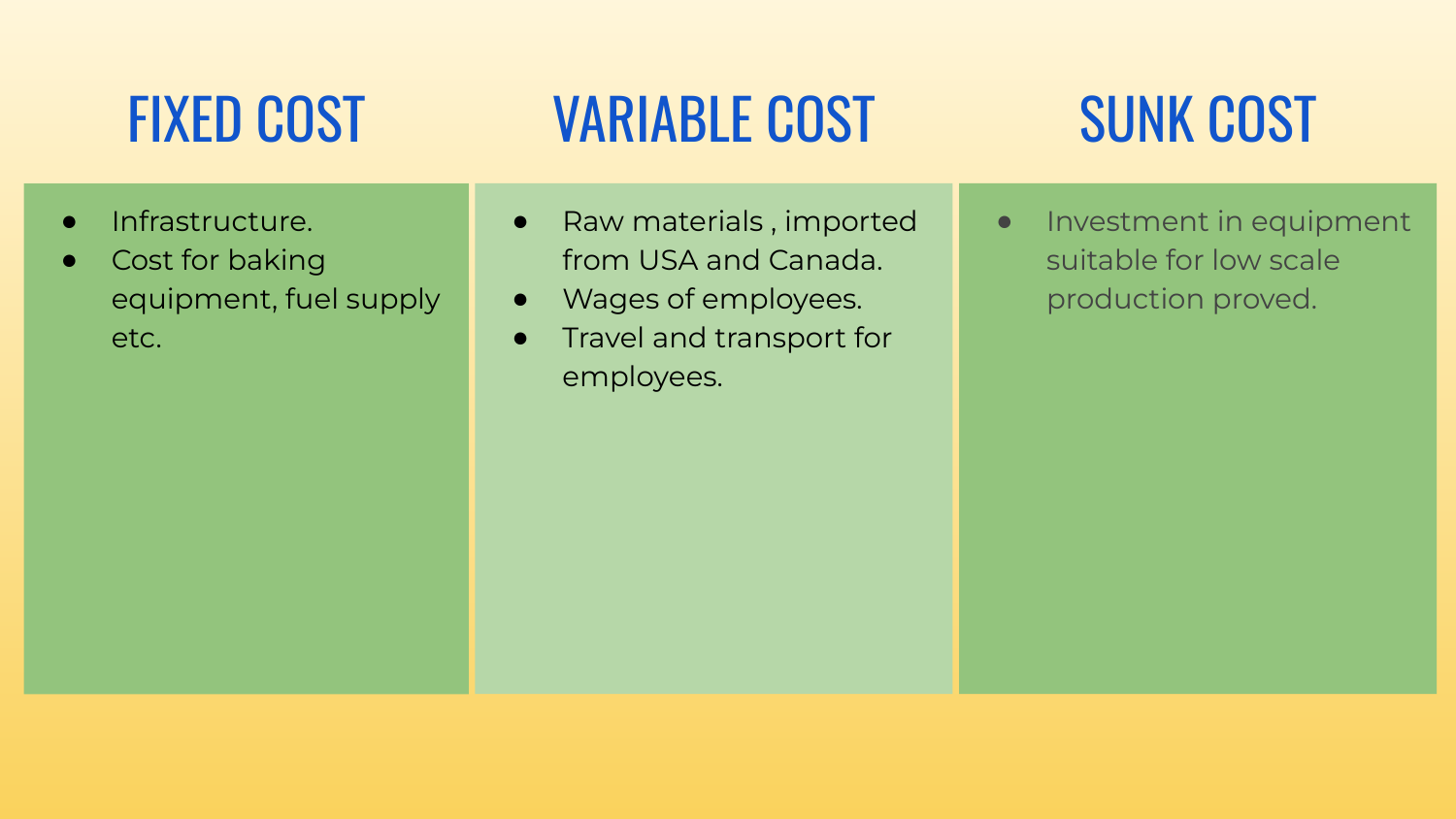

# FIXED COST
VARIABLE COST
SUNK COST
Infrastructure.
Cost for baking equipment, fuel supply etc.

Raw materials , imported from USA and Canada.
Wages of employees.
Travel and transport for employees.
Investment in equipment suitable for low scale production proved.